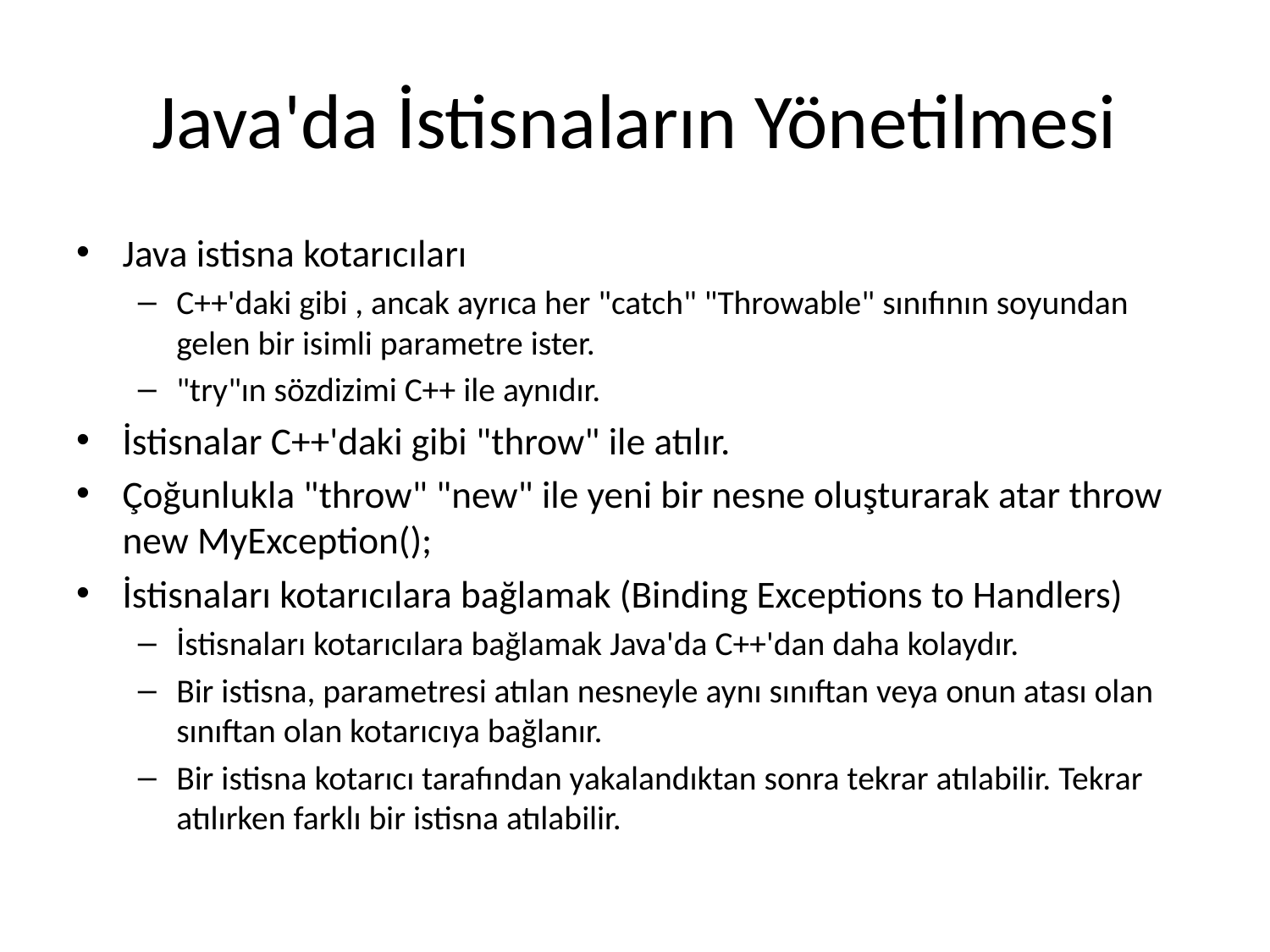

# Java'da İstisnaların Yönetilmesi
Java istisna kotarıcıları
C++'daki gibi , ancak ayrıca her "catch" "Throwable" sınıfının soyundan gelen bir isimli parametre ister.
"try"ın sözdizimi C++ ile aynıdır.
İstisnalar C++'daki gibi "throw" ile atılır.
Çoğunlukla "throw" "new" ile yeni bir nesne oluşturarak atar throw new MyException();
İstisnaları kotarıcılara bağlamak (Binding Exceptions to Handlers)
İstisnaları kotarıcılara bağlamak Java'da C++'dan daha kolaydır.
Bir istisna, parametresi atılan nesneyle aynı sınıftan veya onun atası olan sınıftan olan kotarıcıya bağlanır.
Bir istisna kotarıcı tarafından yakalandıktan sonra tekrar atılabilir. Tekrar atılırken farklı bir istisna atılabilir.